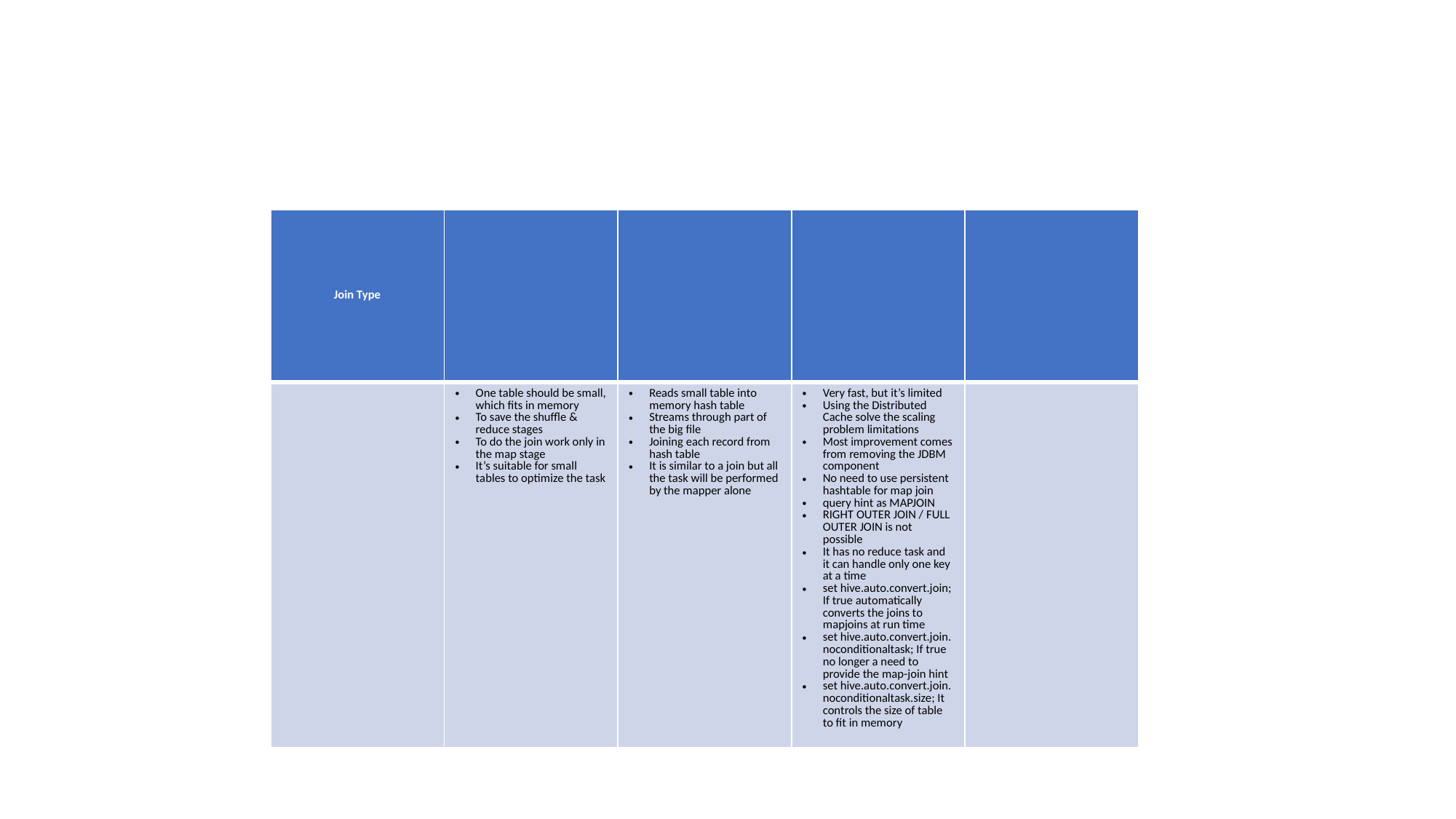

| Join Type |  |  |  |  |
| --- | --- | --- | --- | --- |
|  | One table should be small, which fits in memory To save the shuffle & reduce stages To do the join work only in the map stage It’s suitable for small tables to optimize the task | Reads small table into memory hash table Streams through part of the big file Joining each record from hash table It is similar to a join but all the task will be performed by the mapper alone | Very fast, but it’s limited Using the Distributed Cache solve the scaling problem limitations Most improvement comes from removing the JDBM component No need to use persistent hashtable for map join query hint as MAPJOIN RIGHT OUTER JOIN / FULL OUTER JOIN is not possible It has no reduce task and it can handle only one key at a time set hive.auto.convert.join; If true automatically converts the joins to mapjoins at run time set hive.auto.convert.join.noconditionaltask; If true no longer a need to provide the map-join hint set hive.auto.convert.join.noconditionaltask.size; It controls the size of table to fit in memory |  |